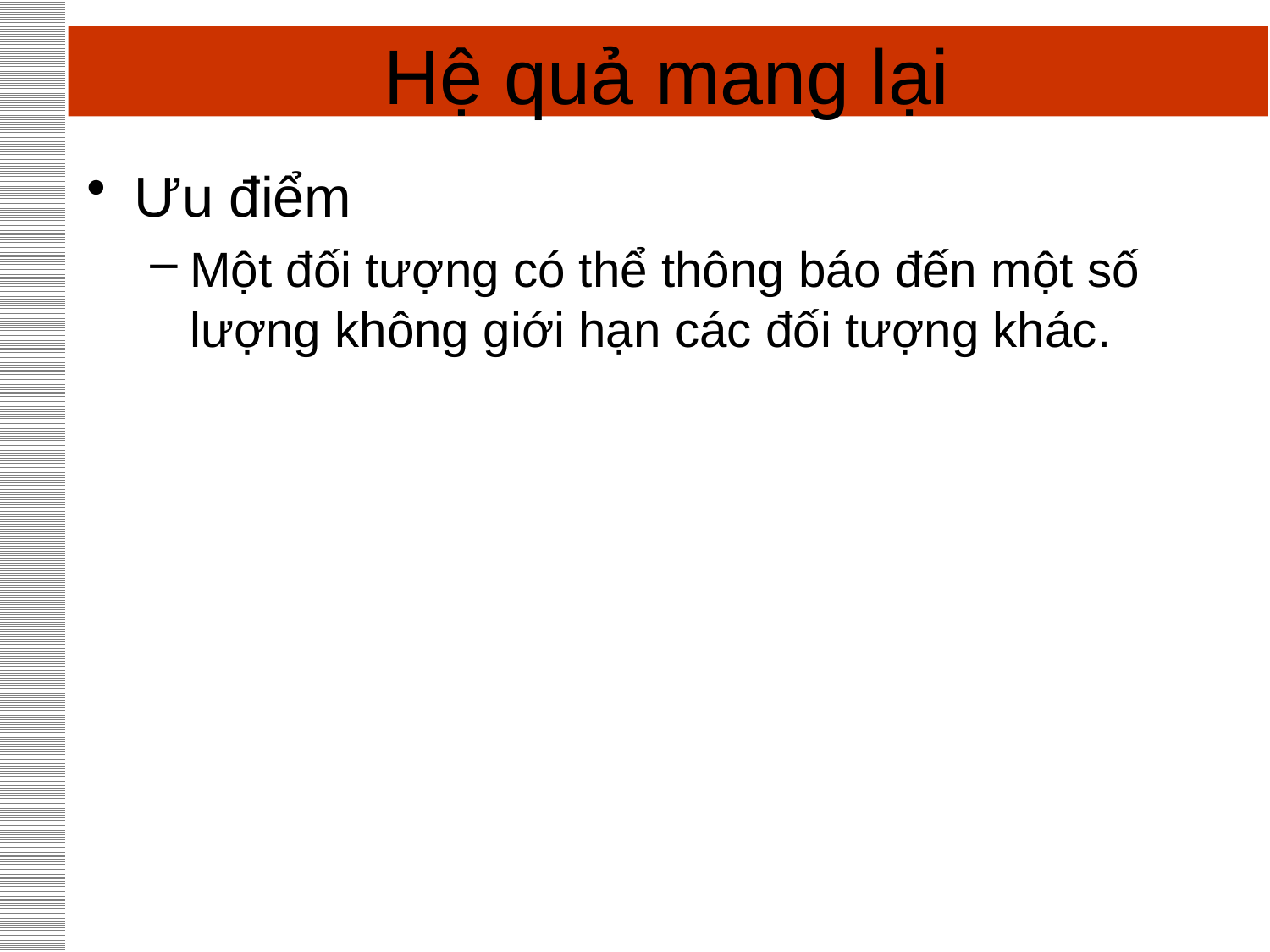

# Hệ quả mang lại
Ưu điểm
Một đối tượng có thể thông báo đến một số lượng không giới hạn các đối tượng khác.